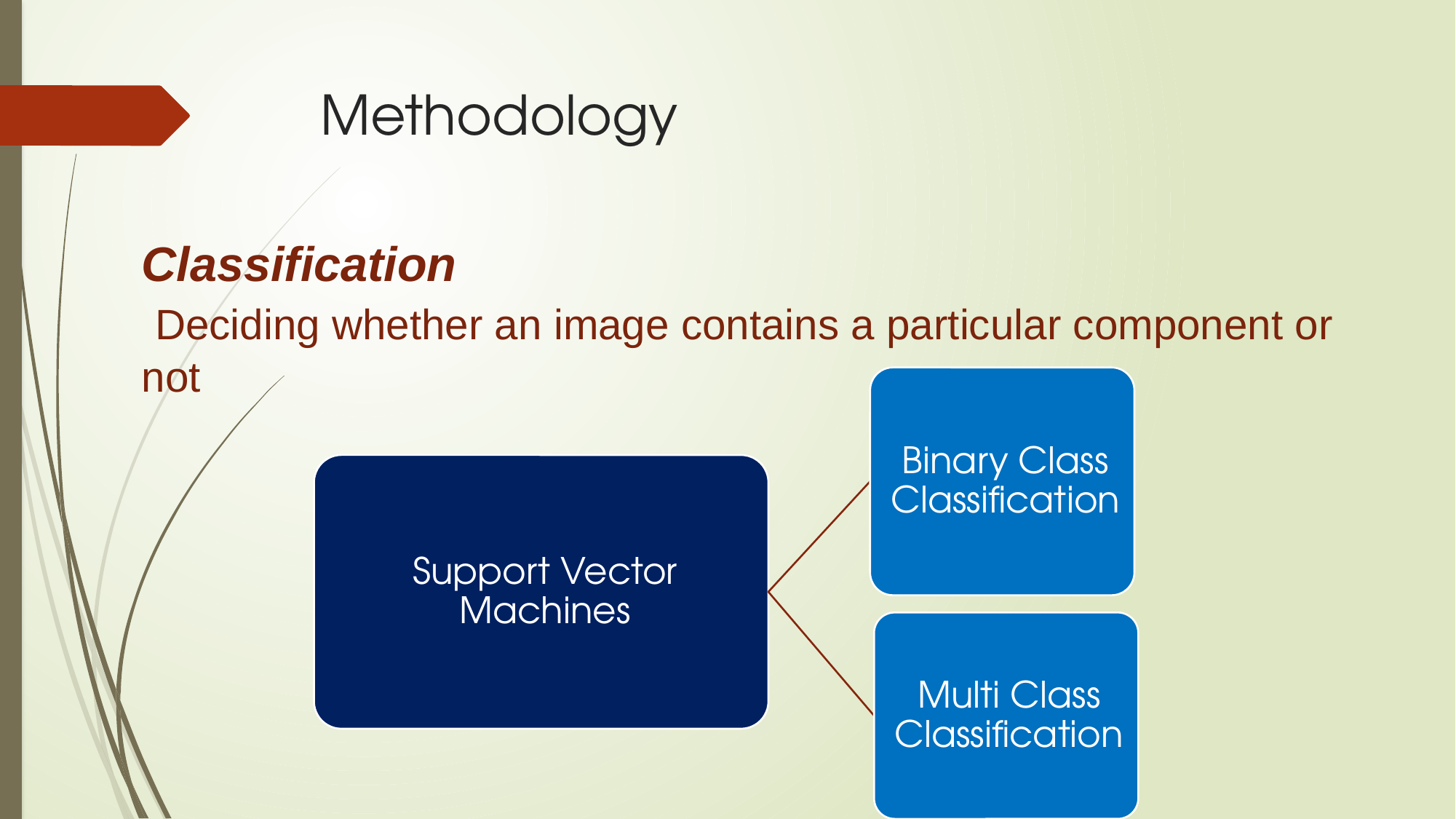

# Methodology
Classification
 Deciding whether an image contains a particular component or not
Support Vector Machines

Binary Class Classification

Multi Class Classification